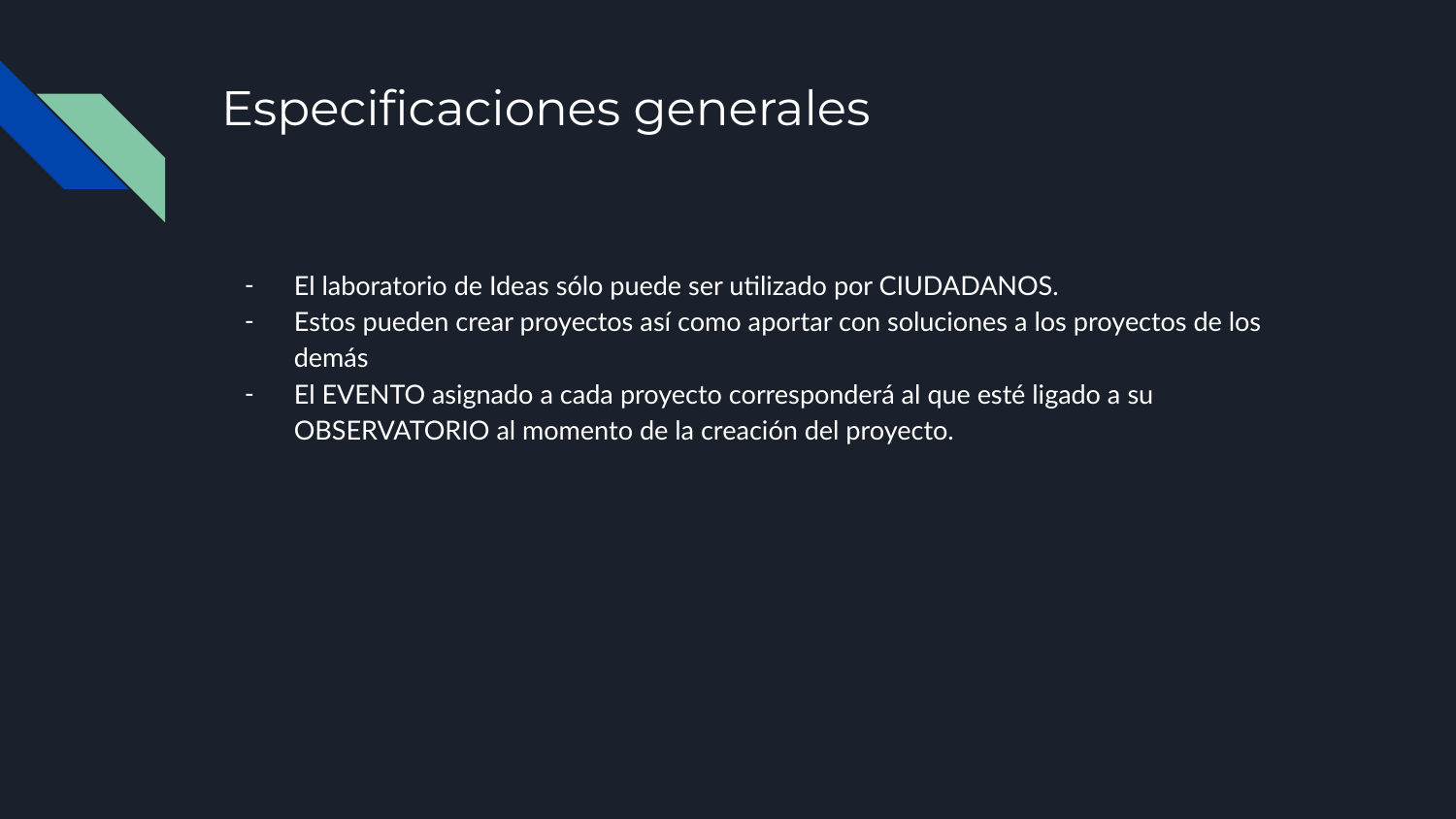

# Especificaciones generales
El laboratorio de Ideas sólo puede ser utilizado por CIUDADANOS.
Estos pueden crear proyectos así como aportar con soluciones a los proyectos de los demás
El EVENTO asignado a cada proyecto corresponderá al que esté ligado a su OBSERVATORIO al momento de la creación del proyecto.